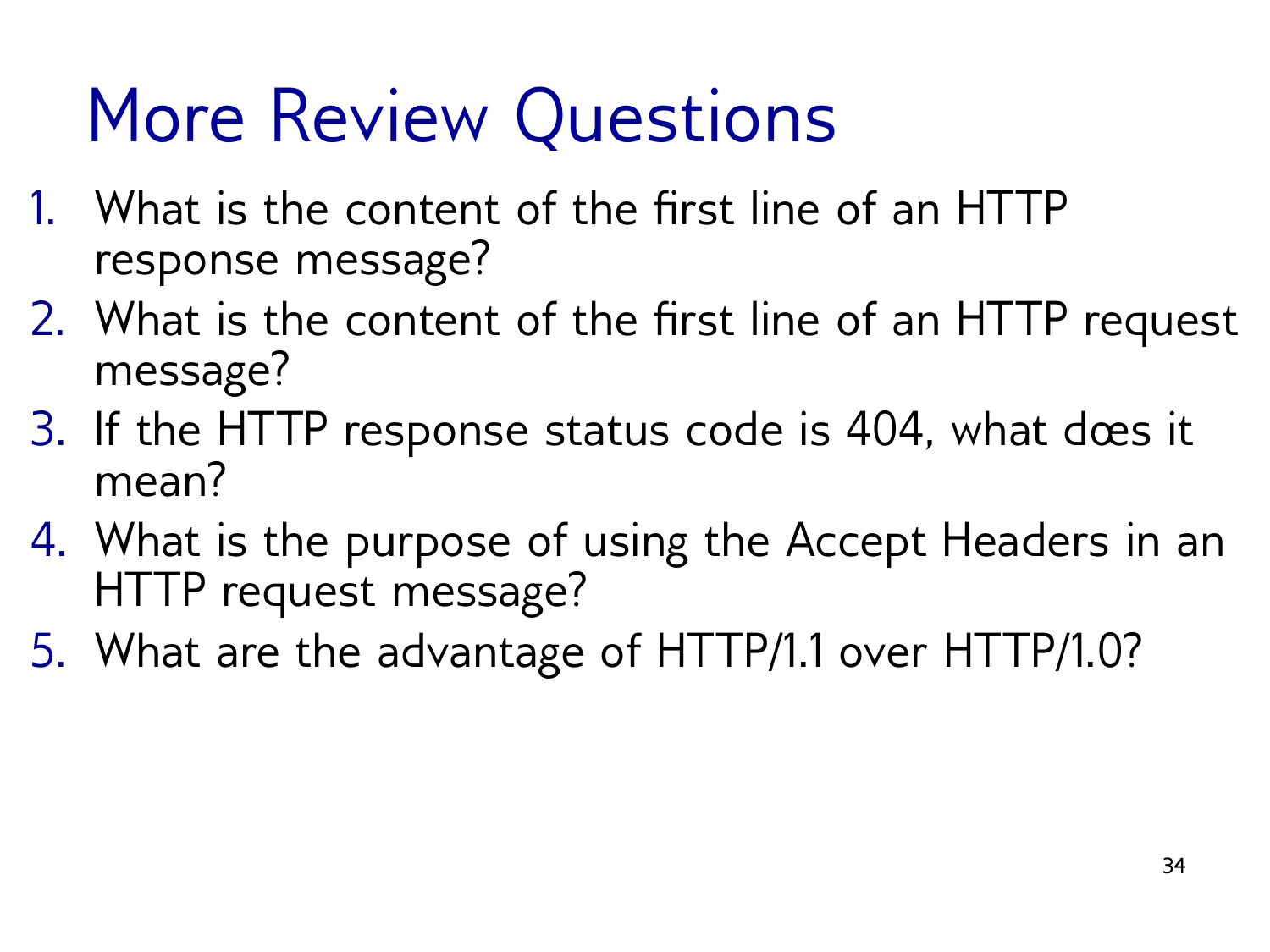

# More Review Questions
What is the content of the first line of an HTTP response message?
What is the content of the first line of an HTTP request message?
If the HTTP response status code is 404, what does it mean?
What is the purpose of using the Accept Headers in an HTTP request message?
What are the advantage of HTTP/1.1 over HTTP/1.0?
34